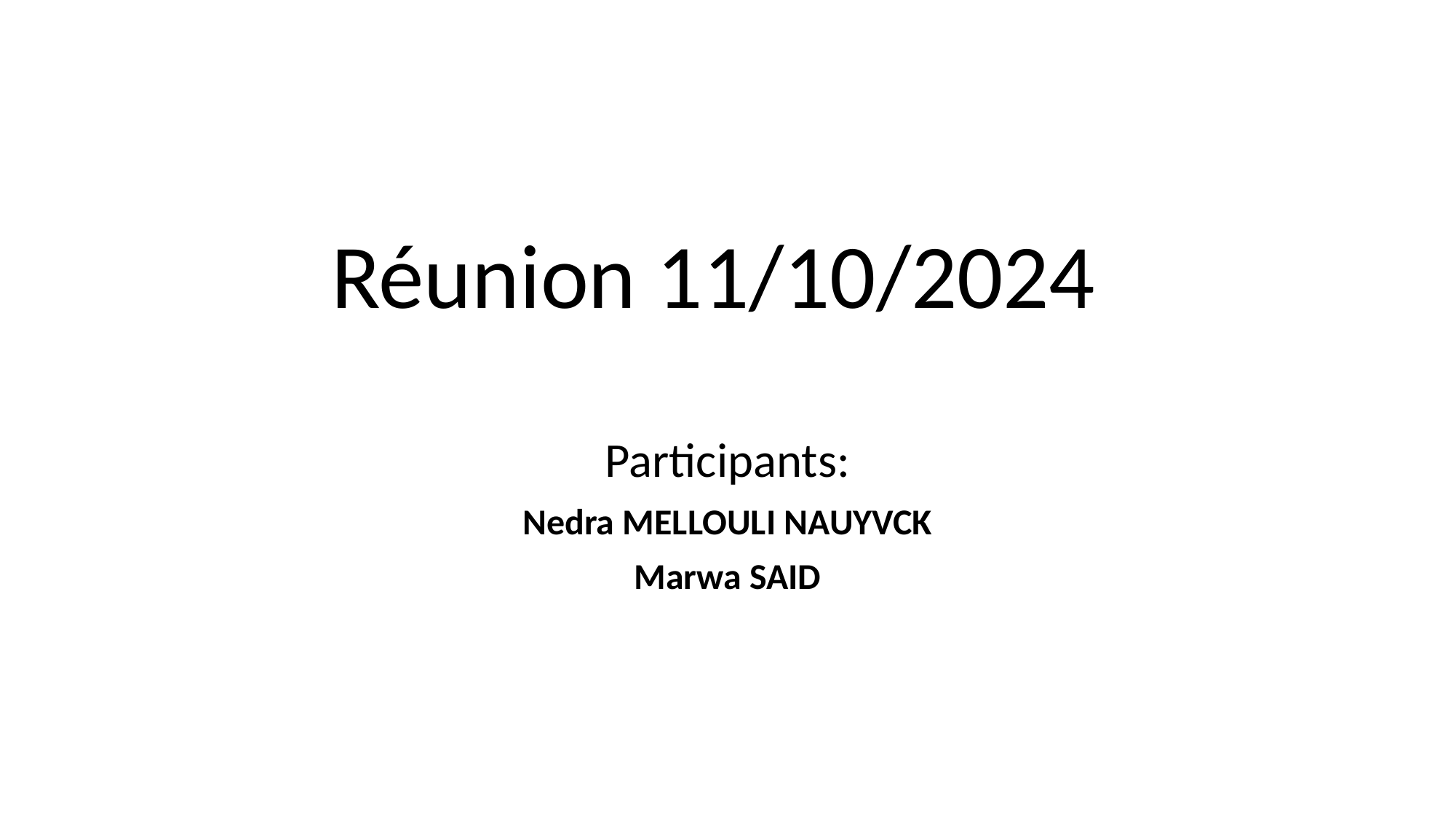

# Réunion 11/10/2024
Participants:
Nedra MELLOULI NAUYVCK
Marwa SAID